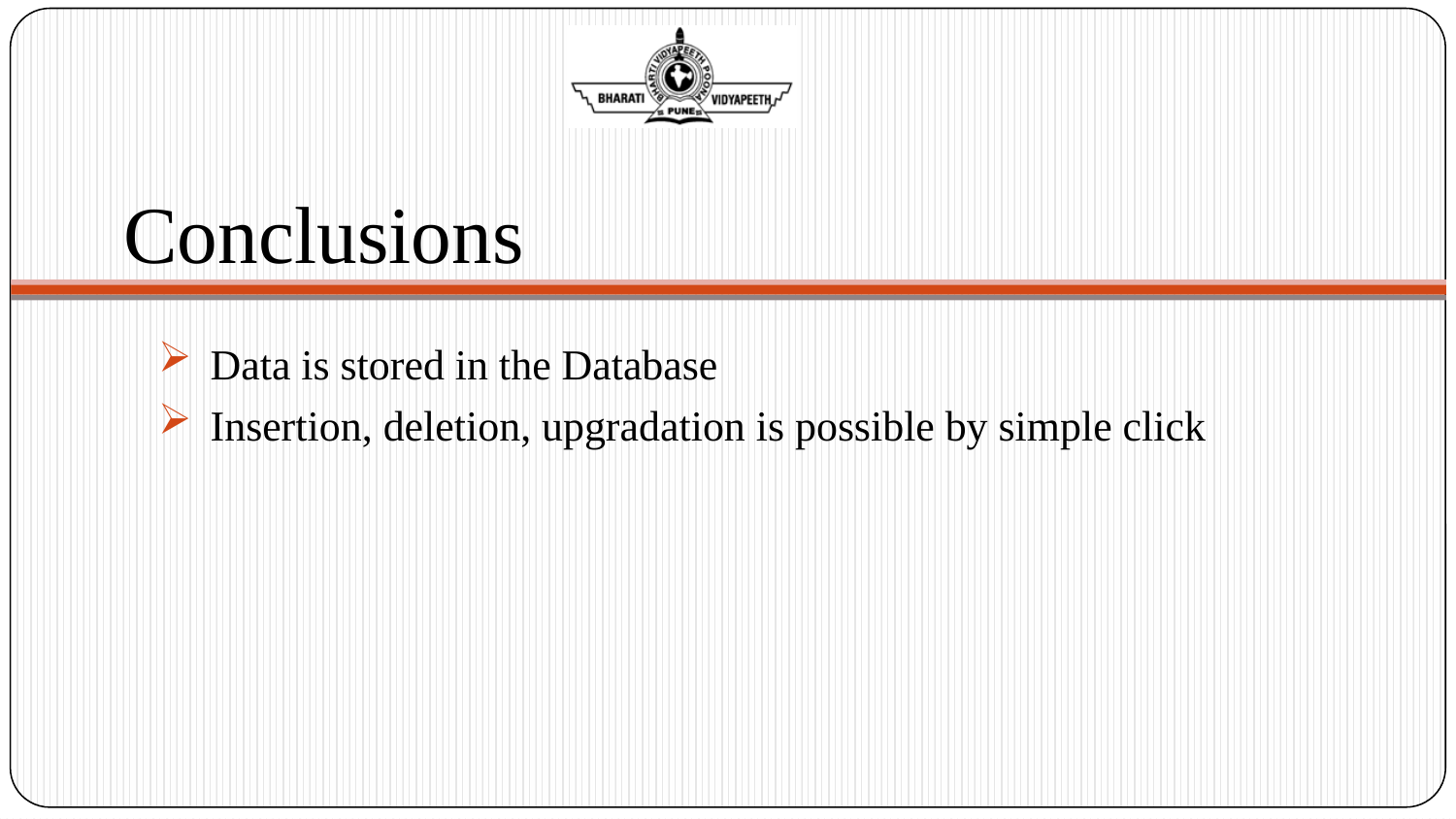

# Conclusions
Data is stored in the Database
Insertion, deletion, upgradation is possible by simple click